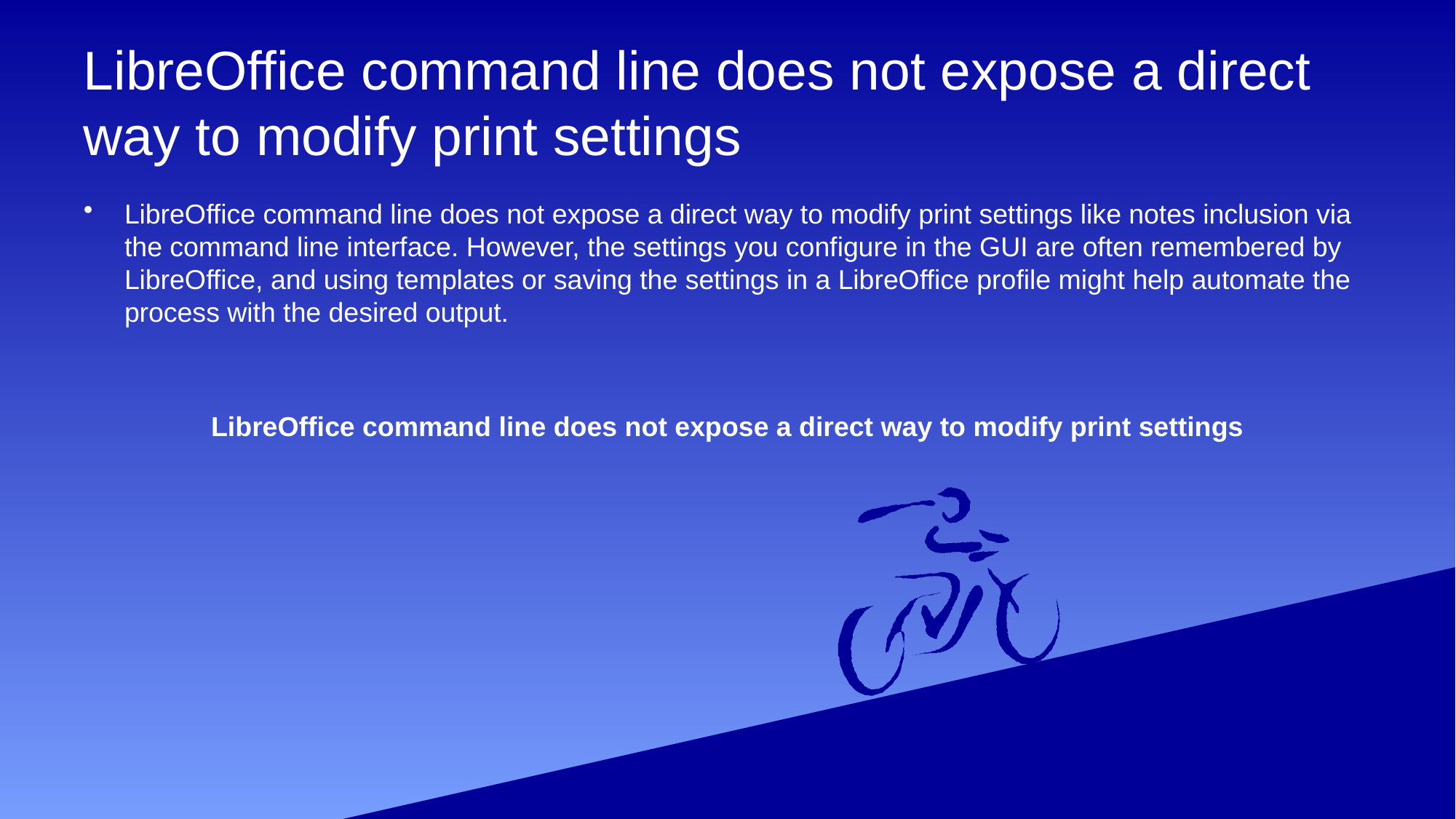

# LibreOffice command line does not expose a direct way to modify print settings
LibreOffice command line does not expose a direct way to modify print settings like notes inclusion via the command line interface. However, the settings you configure in the GUI are often remembered by LibreOffice, and using templates or saving the settings in a LibreOffice profile might help automate the process with the desired output.

LibreOffice command line does not expose a direct way to modify print settings